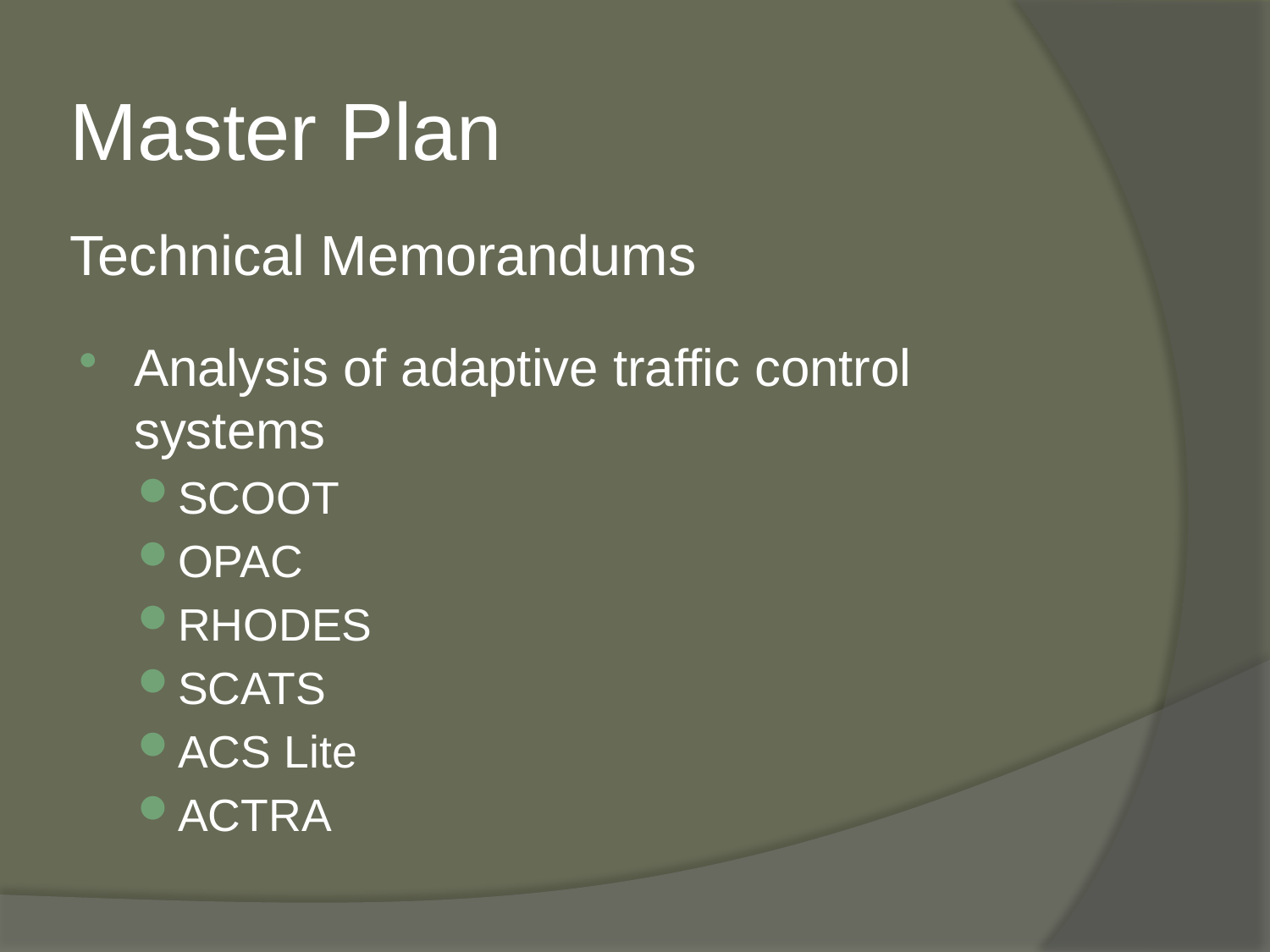

# Master Plan Technical Memorandums
Analysis of adaptive traffic control systems
SCOOT
OPAC
RHODES
SCATS
ACS Lite
ACTRA